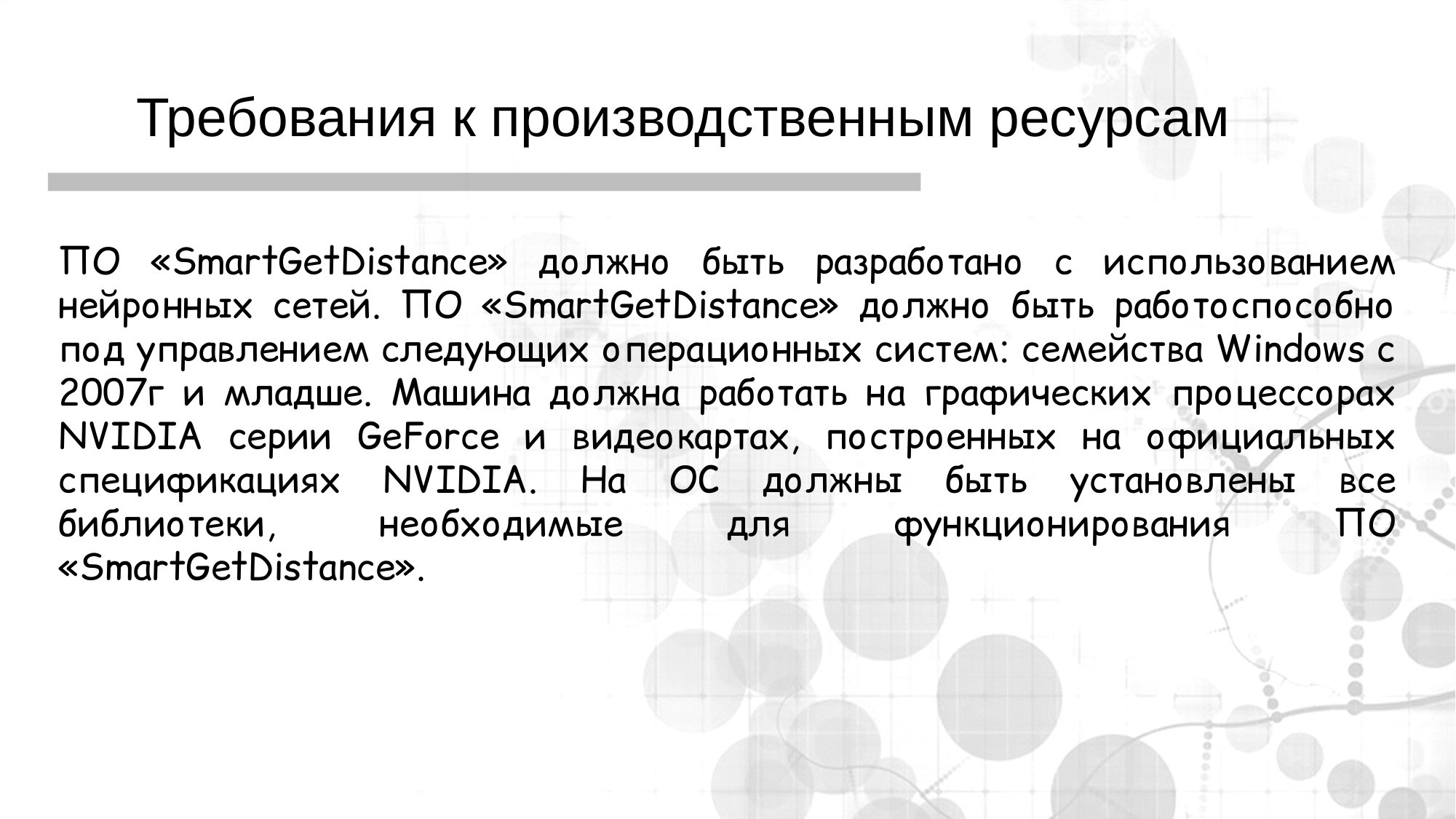

Требования к производственным ресурсам
ПО «SmartGetDistance» должно быть разработано с использованием нейронных сетей. ПО «SmartGetDistance» должно быть работоспособно под управлением следующих операционных систем: семейства Windows с 2007г и младше. Машина должна работать на графических процессорах NVIDIA серии GeForce и видеокартах, построенных на официальных спецификациях NVIDIA. На ОС должны быть установлены все библиотеки, необходимые для функционирования ПО «SmartGetDistance».